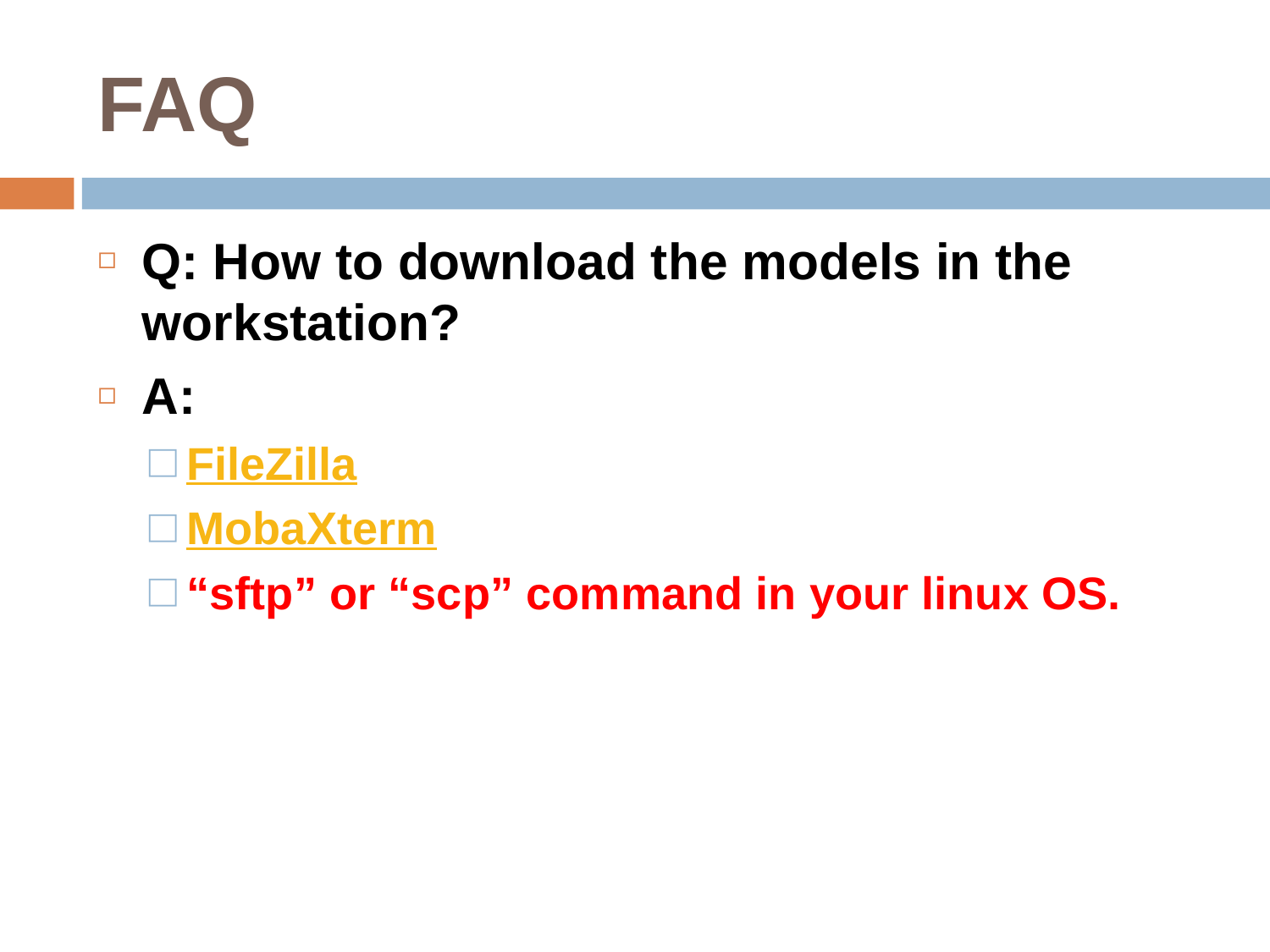

# FAQ
Q: How to download the models in the workstation?
A:
FileZilla
MobaXterm
“sftp” or “scp” command in your linux OS.